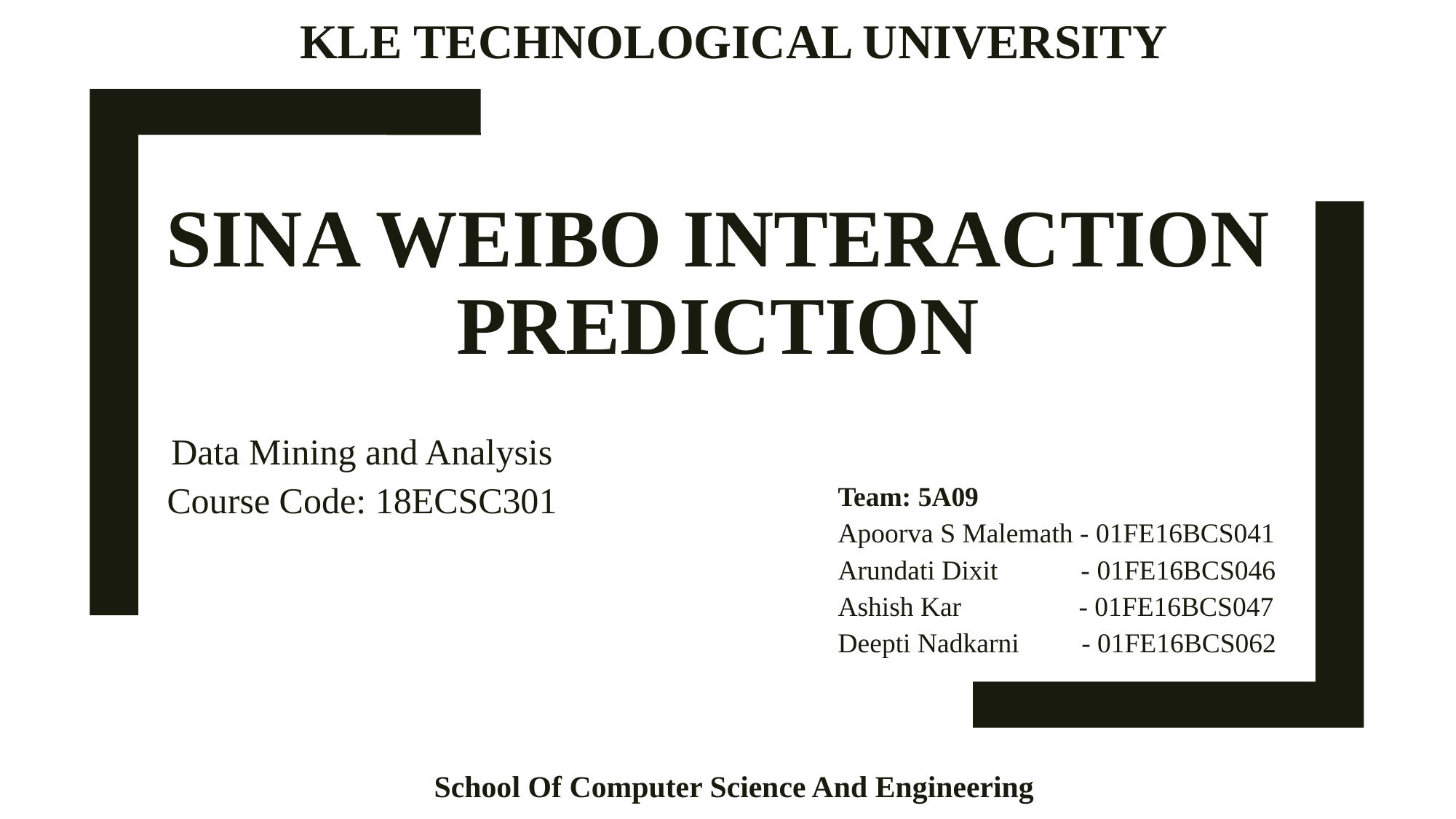

Kle technological university
# SINA WEIBO INTERACTION PREDICTION
Data Mining and Analysis
Course Code: 18ECSC301
Team: 5A09
Apoorva S Malemath - 01FE16BCS041
Arundati Dixit            - 01FE16BCS046
Ashish Kar                 - 01FE16BCS047
Deepti Nadkarni         - 01FE16BCS062

School Of Computer Science And Engineering